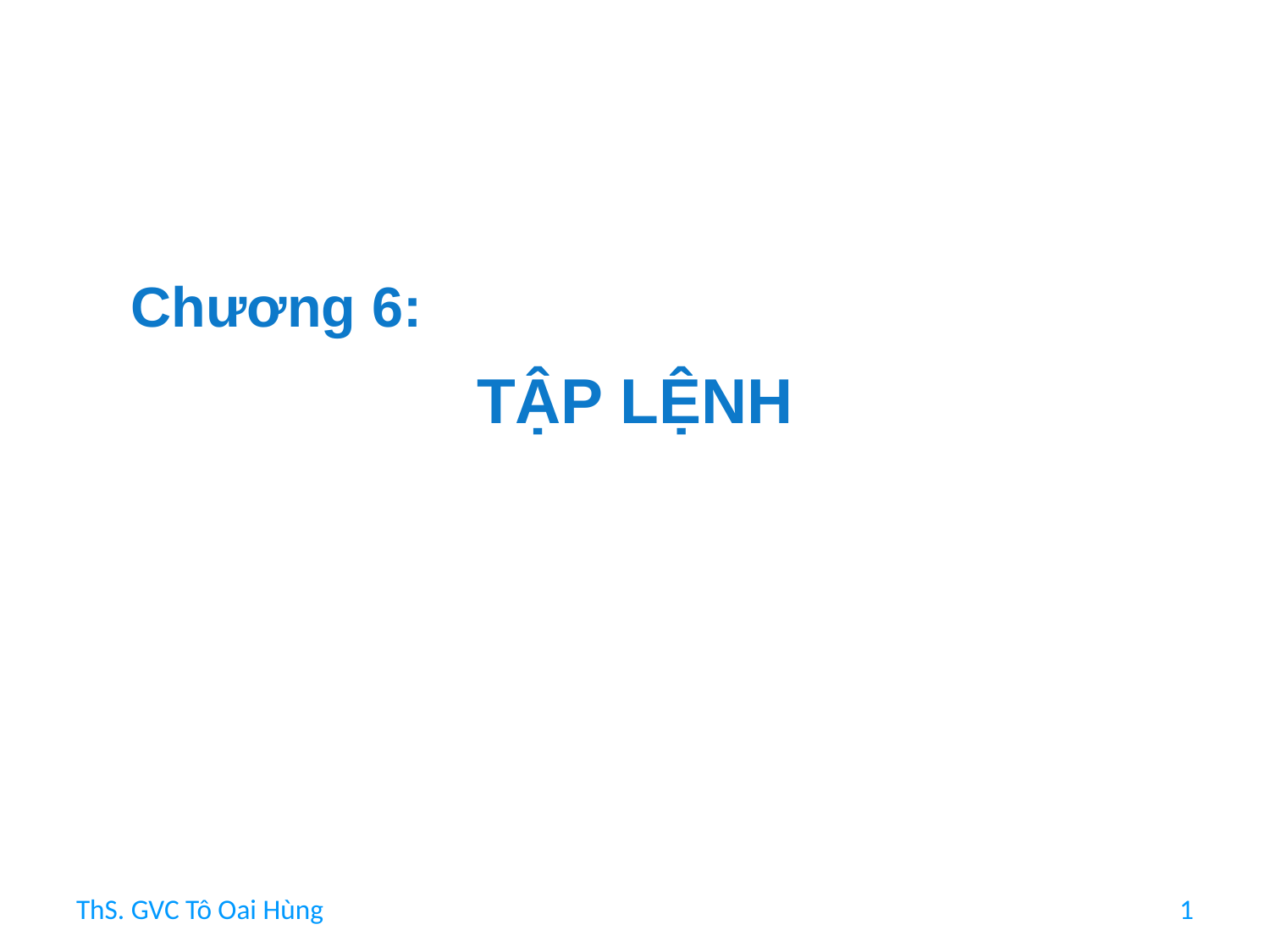

Chương 6:
TẬP LỆNH
ThS. GVC Tô Oai Hùng
1